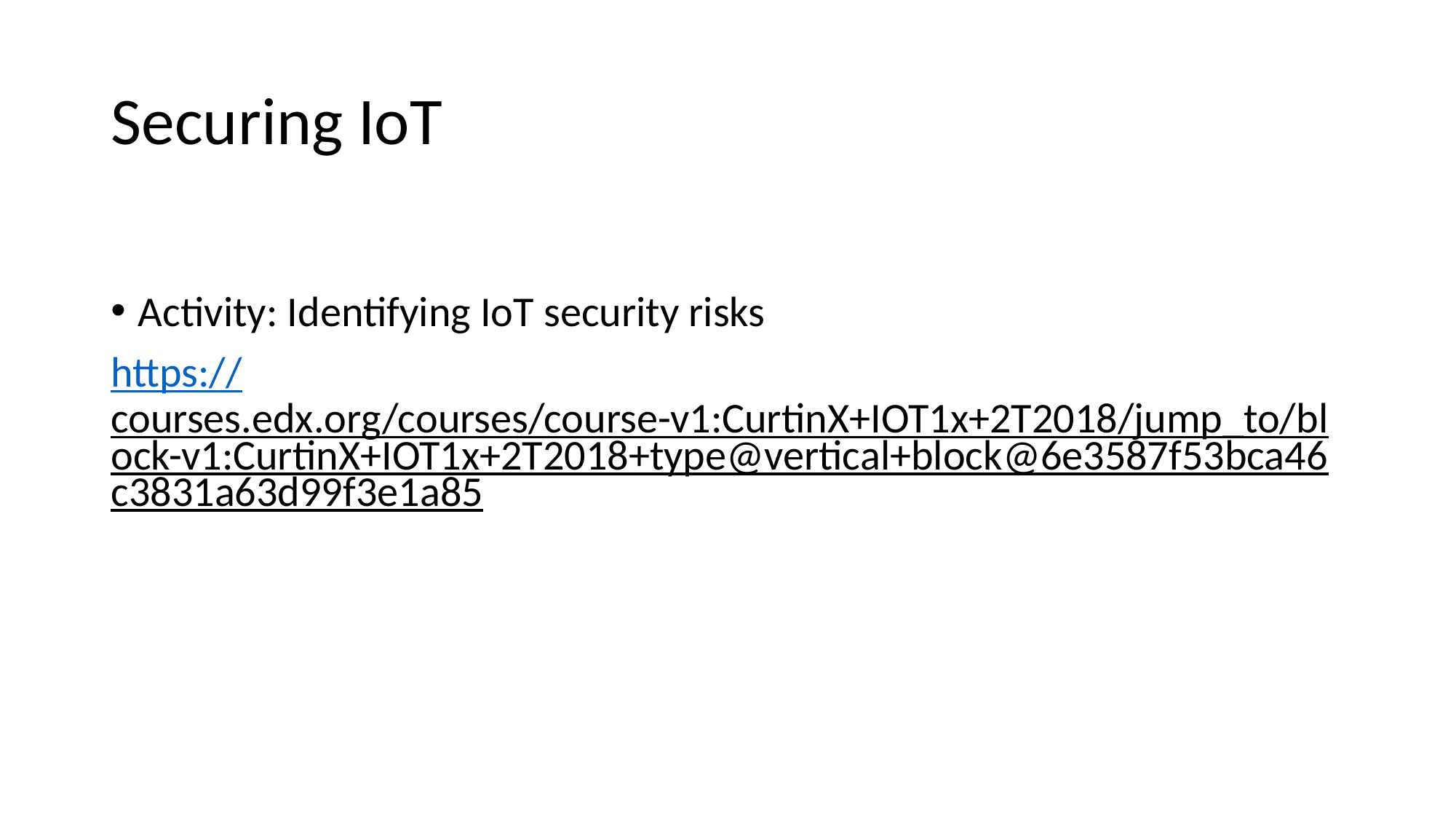

# Securing IoT

Activity: Identifying IoT security risks
https://courses.edx.org/courses/course-v1:CurtinX+IOT1x+2T2018/jump_to/block-v1:CurtinX+IOT1x+2T2018+type@vertical+block@6e3587f53bca46c3831a63d99f3e1a85